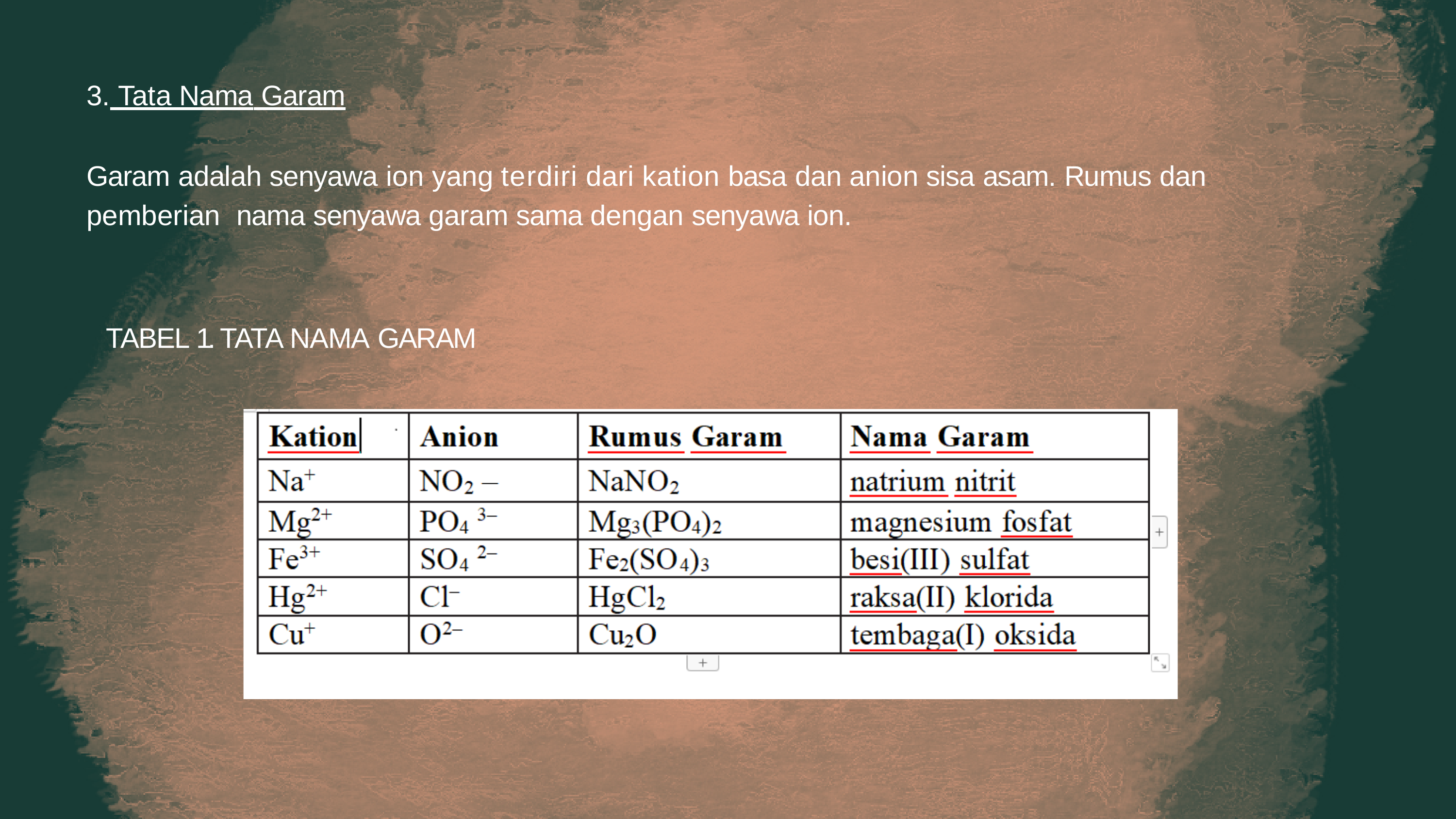

3. Tata Nama Garam

Garam adalah senyawa ion yang terdiri dari kation basa dan anion sisa asam. Rumus dan pemberian  nama senyawa garam sama dengan senyawa ion.
TABEL 1. TATA NAMA GARAM